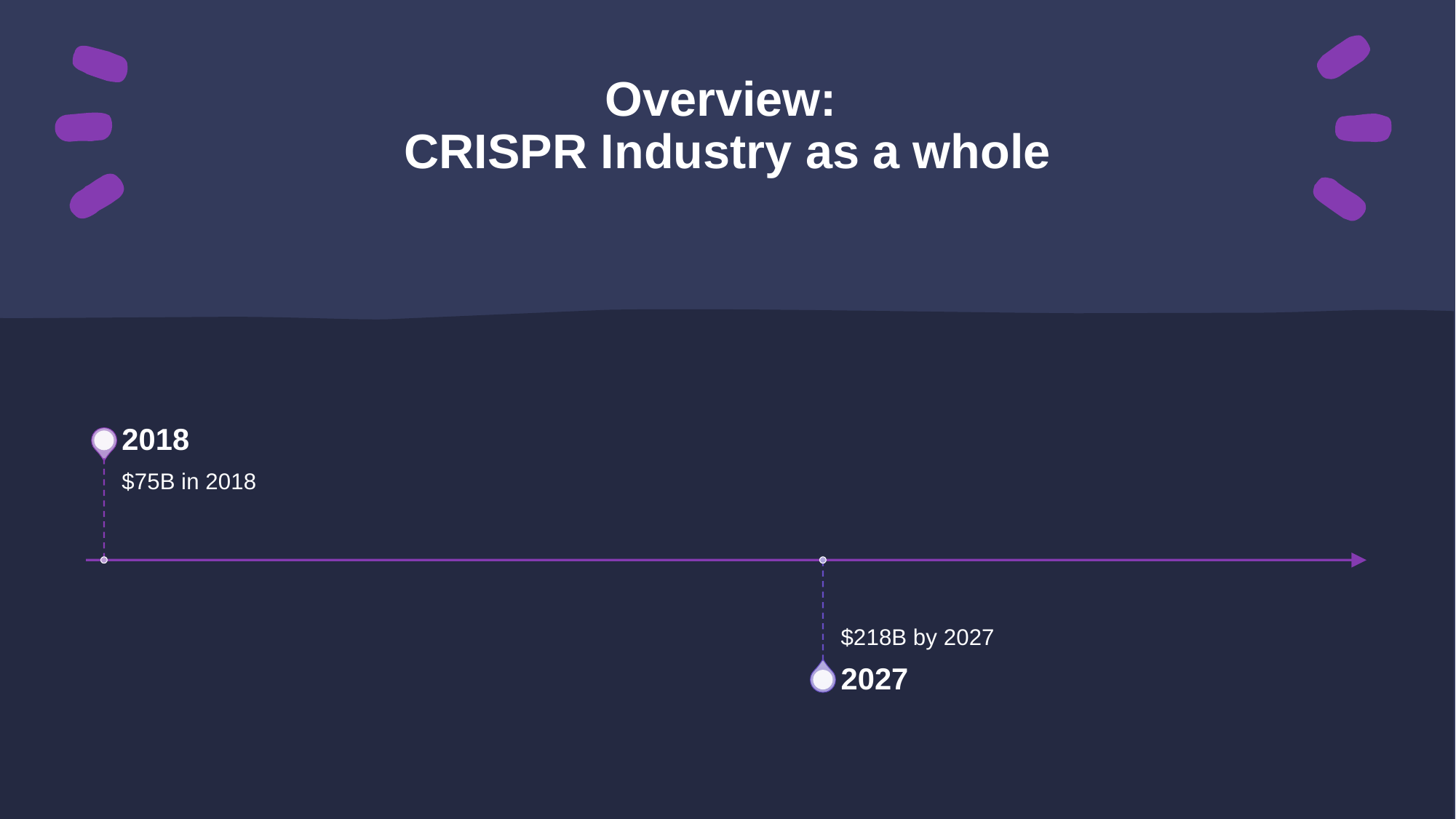

# Overview:  CRISPR Industry as a whole

$75B in 2018
2018
$218B by 2027
2027